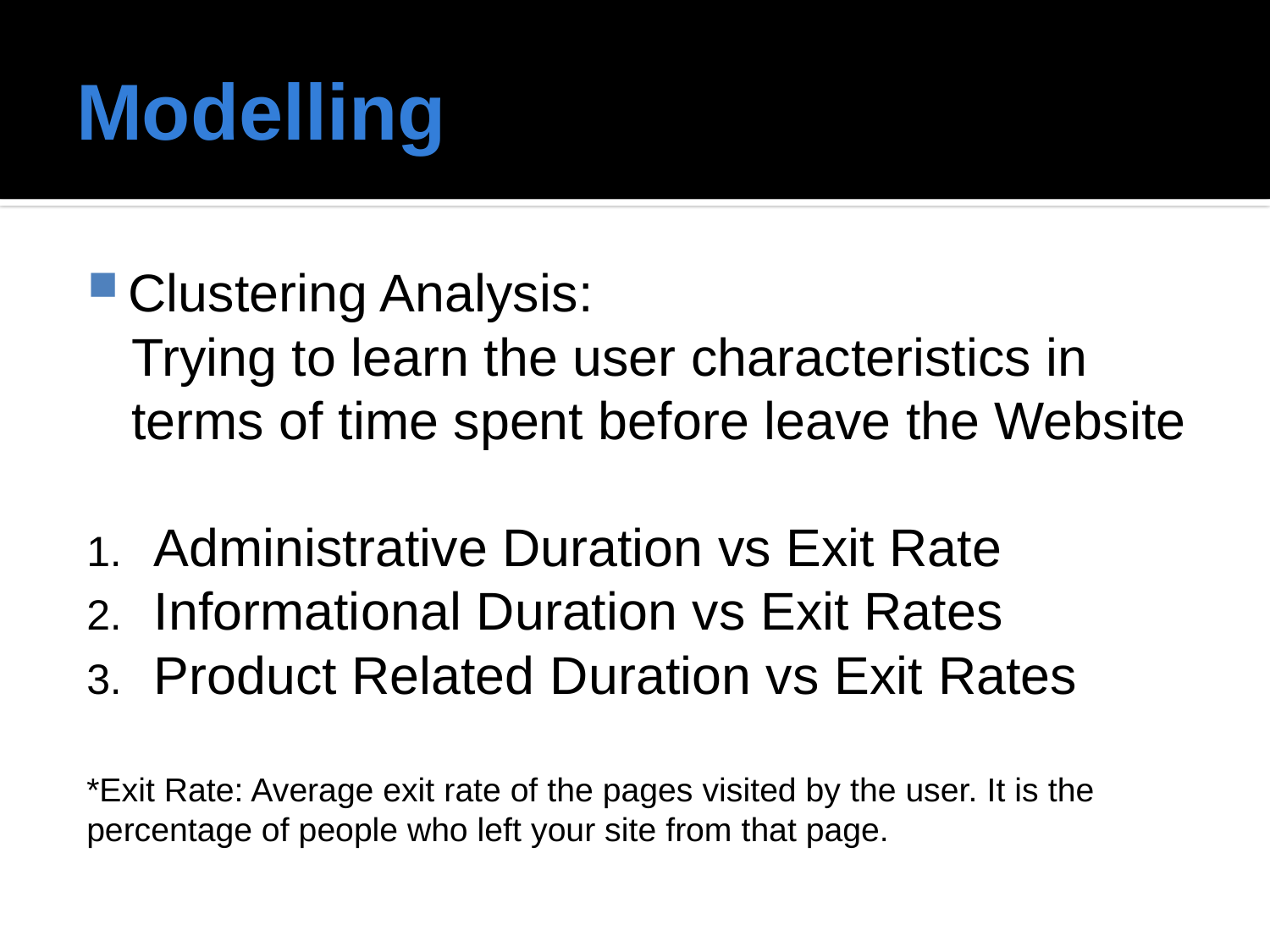

# Modelling
Clustering Analysis:
Trying to learn the user characteristics in terms of time spent before leave the Website

Administrative Duration vs Exit Rate
Informational Duration vs Exit Rates
Product Related Duration vs Exit Rates

*Exit Rate: Average exit rate of the pages visited by the user. It is the percentage of people who left your site from that page.